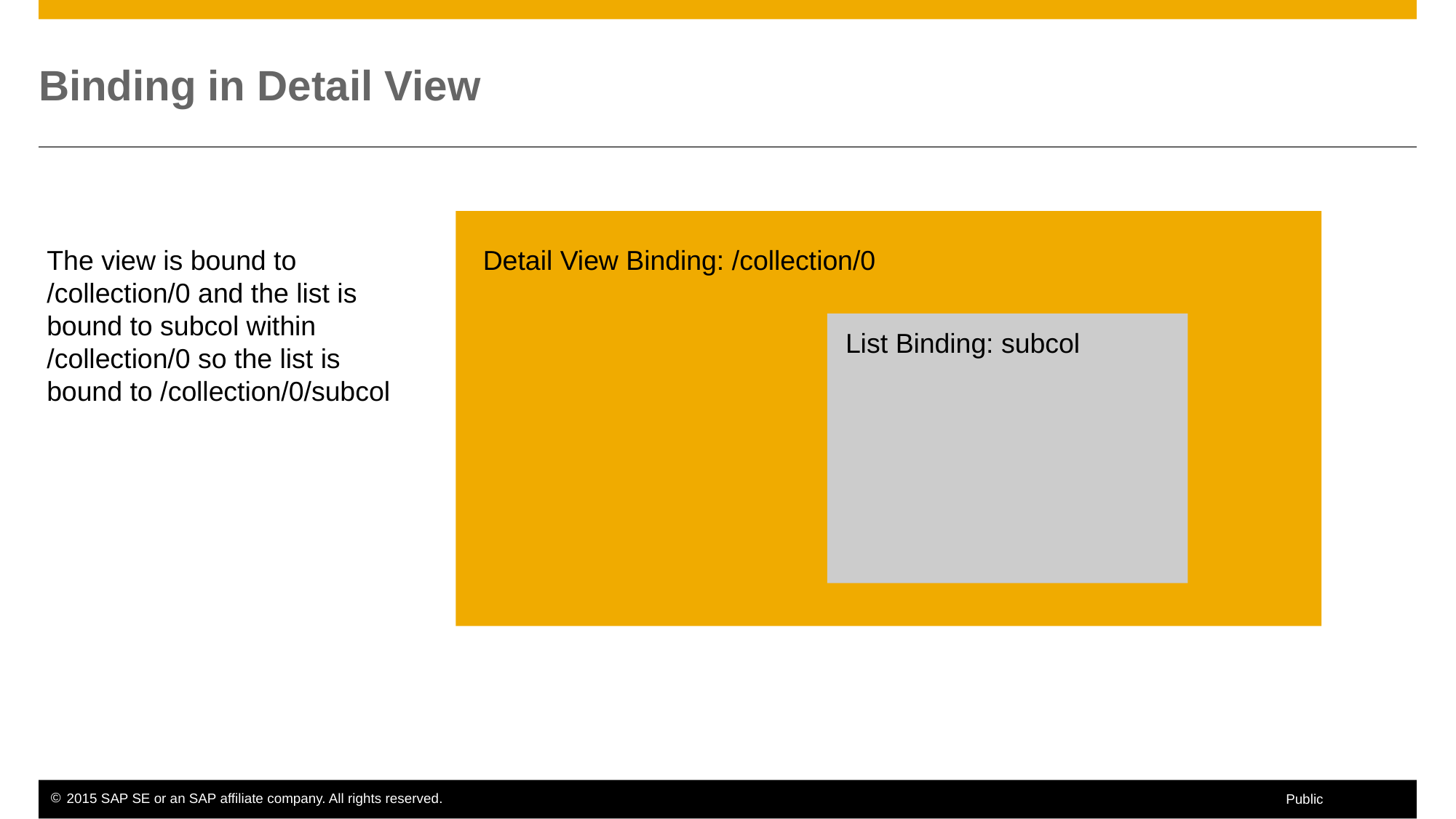

# Binding in Detail View

The view is bound to /collection/0 and the list is bound to subcol within /collection/0 so the list is bound to /collection/0/subcol
Detail View Binding: /collection/0

List Binding: subcol